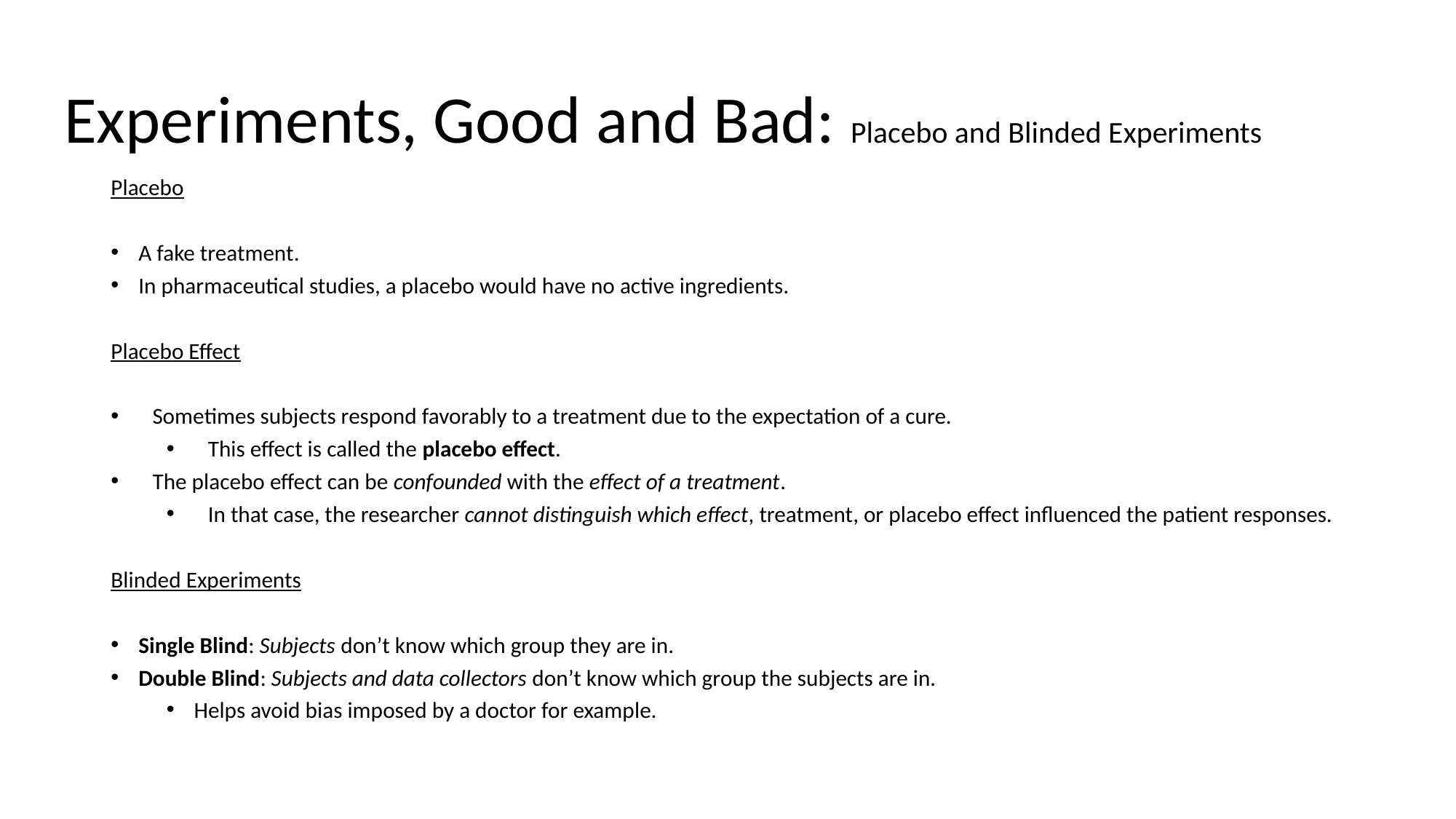

# Experiments, Good and Bad: Placebo and Blinded Experiments
Placebo

A fake treatment.
In pharmaceutical studies, a placebo would have no active ingredients.

Placebo Effect

Sometimes subjects respond favorably to a treatment due to the expectation of a cure.
This effect is called the placebo effect.
The placebo effect can be confounded with the effect of a treatment.
In that case, the researcher cannot distinguish which effect, treatment, or placebo effect influenced the patient responses.

Blinded Experiments

Single Blind: Subjects don’t know which group they are in.
Double Blind: Subjects and data collectors don’t know which group the subjects are in.
Helps avoid bias imposed by a doctor for example.